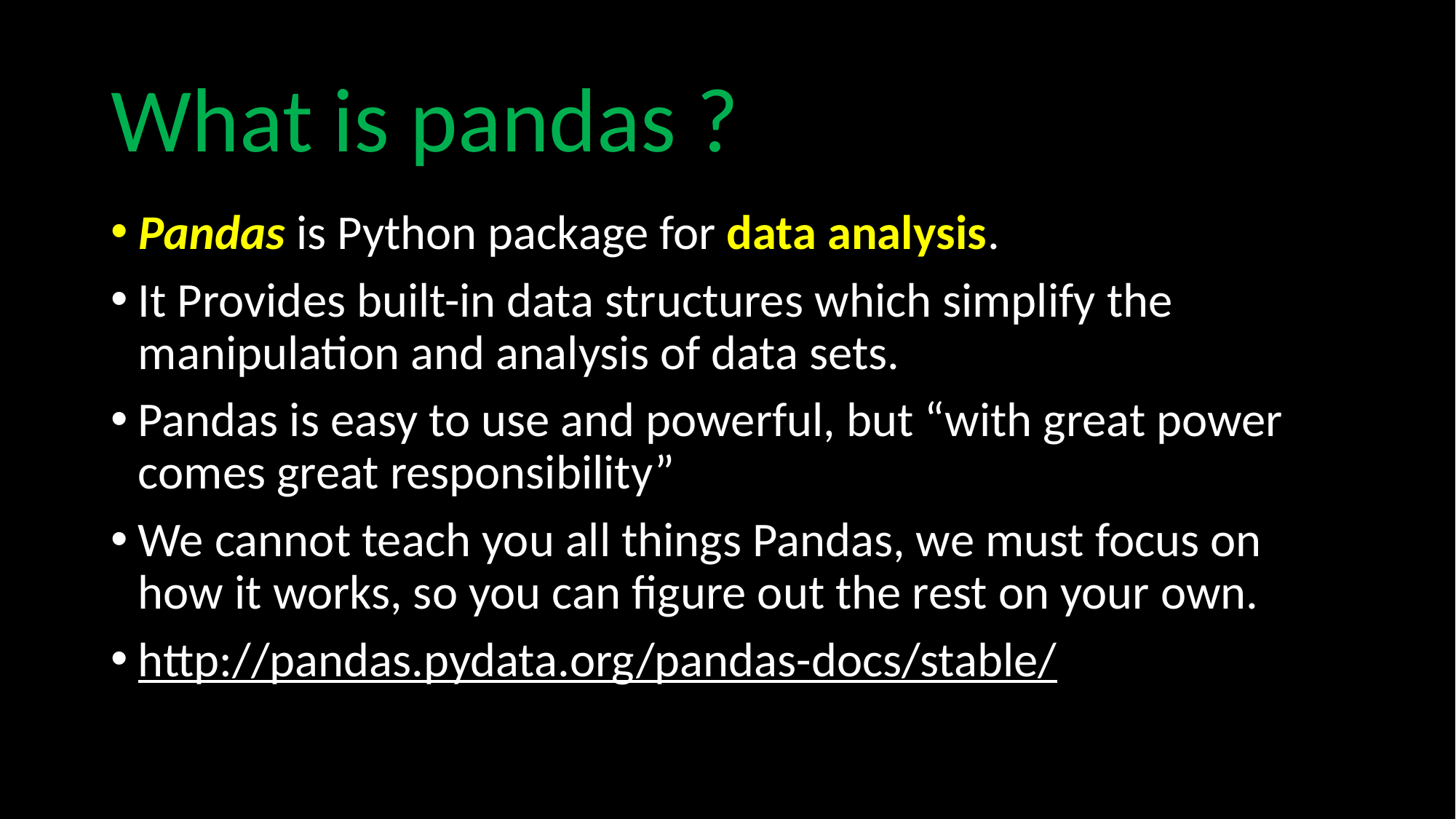

# What is pandas ?
Pandas is Python package for data analysis.
It Provides built-in data structures which simplify the manipulation and analysis of data sets.
Pandas is easy to use and powerful, but “with great power comes great responsibility”
We cannot teach you all things Pandas, we must focus on how it works, so you can figure out the rest on your own.
http://pandas.pydata.org/pandas-docs/stable/